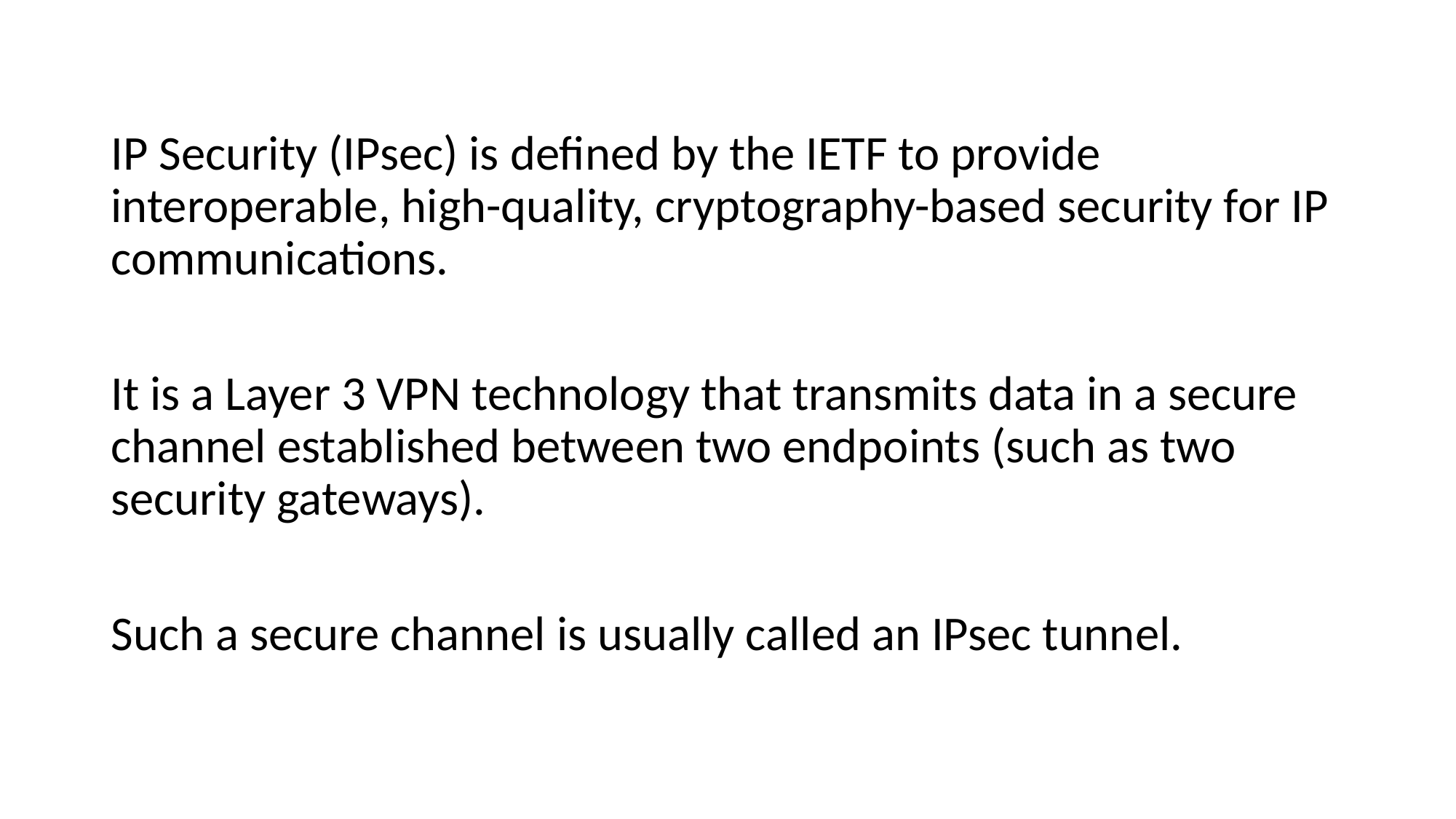

IP Security (IPsec) is defined by the IETF to provide interoperable, high-quality, cryptography-based security for IP communications.

It is a Layer 3 VPN technology that transmits data in a secure channel established between two endpoints (such as two security gateways).

Such a secure channel is usually called an IPsec tunnel.